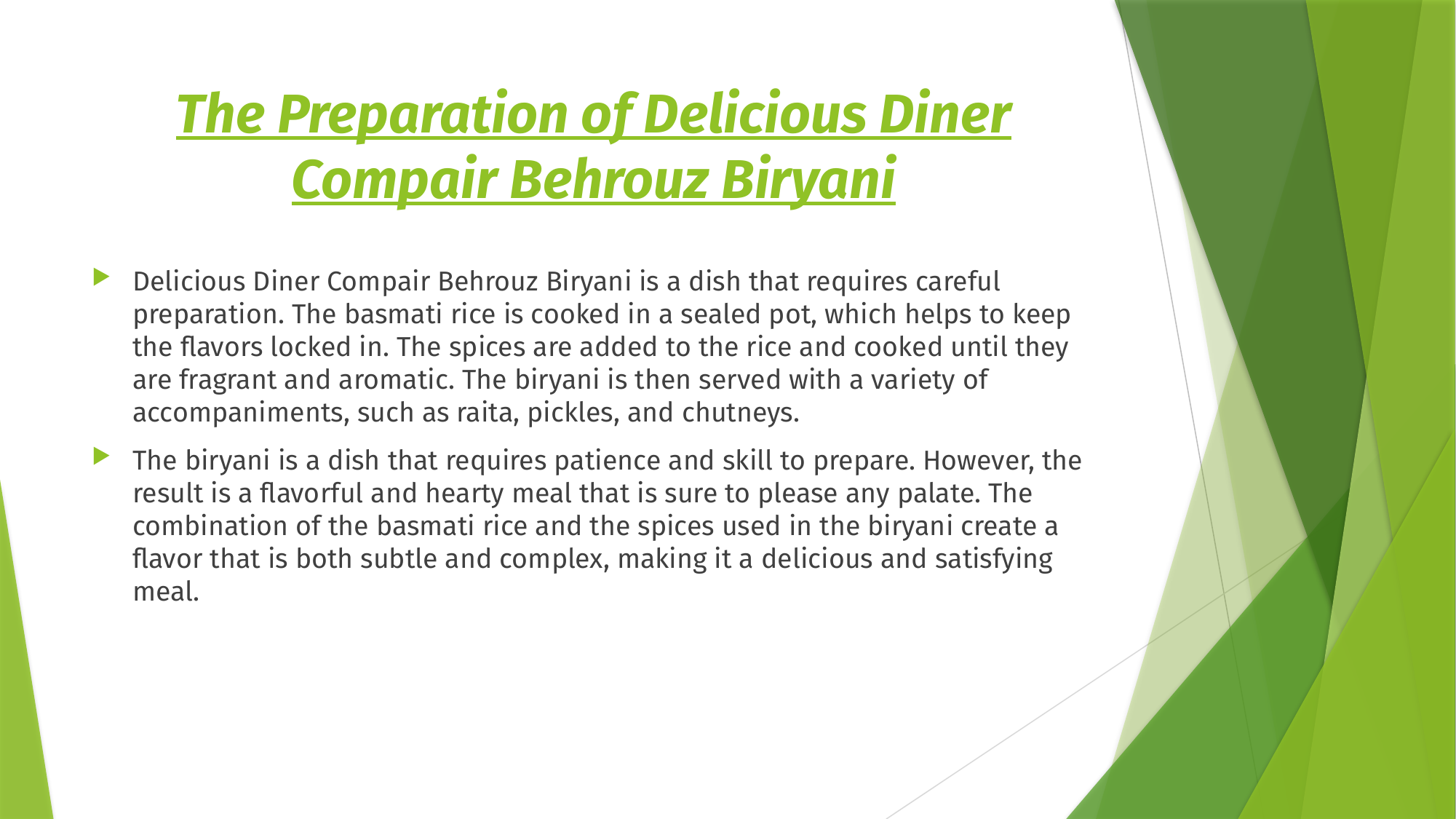

# The Preparation of Delicious Diner Compair Behrouz Biryani
Delicious Diner Compair Behrouz Biryani is a dish that requires careful preparation. The basmati rice is cooked in a sealed pot, which helps to keep the flavors locked in. The spices are added to the rice and cooked until they are fragrant and aromatic. The biryani is then served with a variety of accompaniments, such as raita, pickles, and chutneys.
The biryani is a dish that requires patience and skill to prepare. However, the result is a flavorful and hearty meal that is sure to please any palate. The combination of the basmati rice and the spices used in the biryani create a flavor that is both subtle and complex, making it a delicious and satisfying meal.